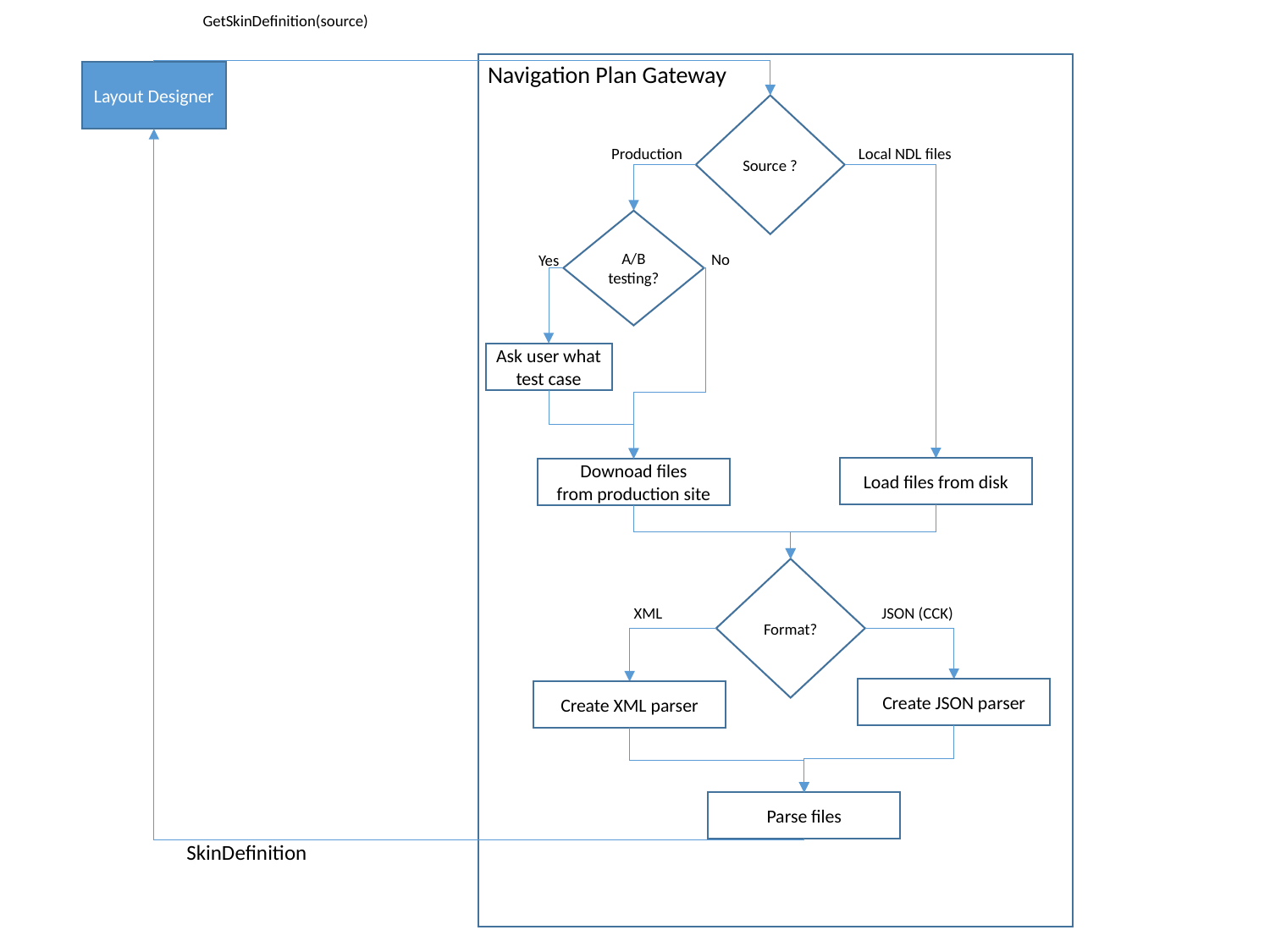

GetSkinDefinition(source)
Navigation Plan Gateway
Layout Designer
Source ?
Production
Local NDL files
A/B testing?
No
Yes
Ask user what
test case
Load files from disk
Downoad files
from production site
Format?
JSON (CCK)
XML
Create JSON parser
Create XML parser
Parse files
SkinDefinition